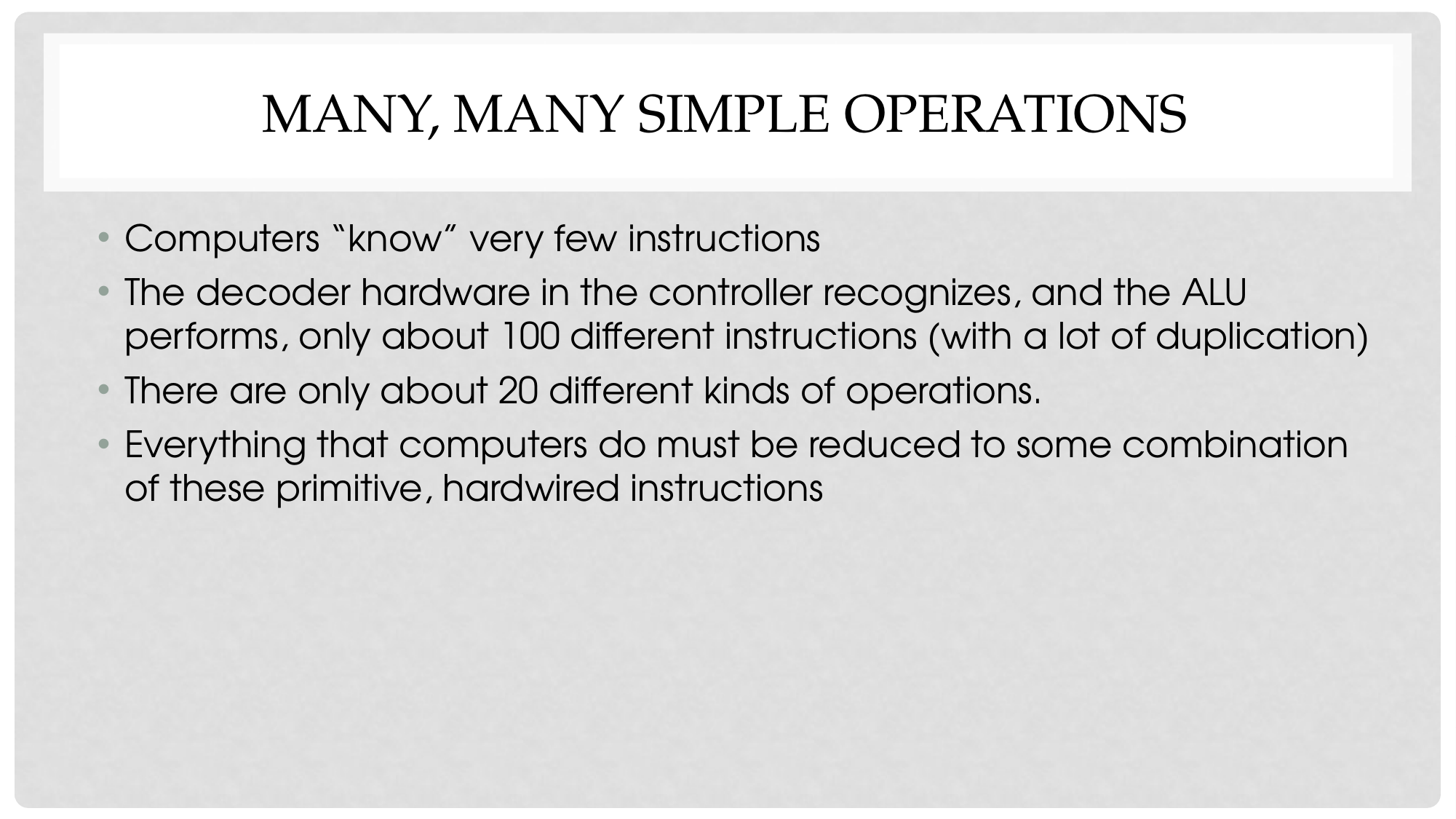

# MANY, MANY SIMPLE OPERATIONS
Computers “know” very few instructions
The decoder hardware in the controller recognizes, and the ALU performs, only about 100 different instructions (with a lot of duplication)
There are only about 20 different kinds of operations.
Everything that computers do must be reduced to some combination of these primitive, hardwired instructions